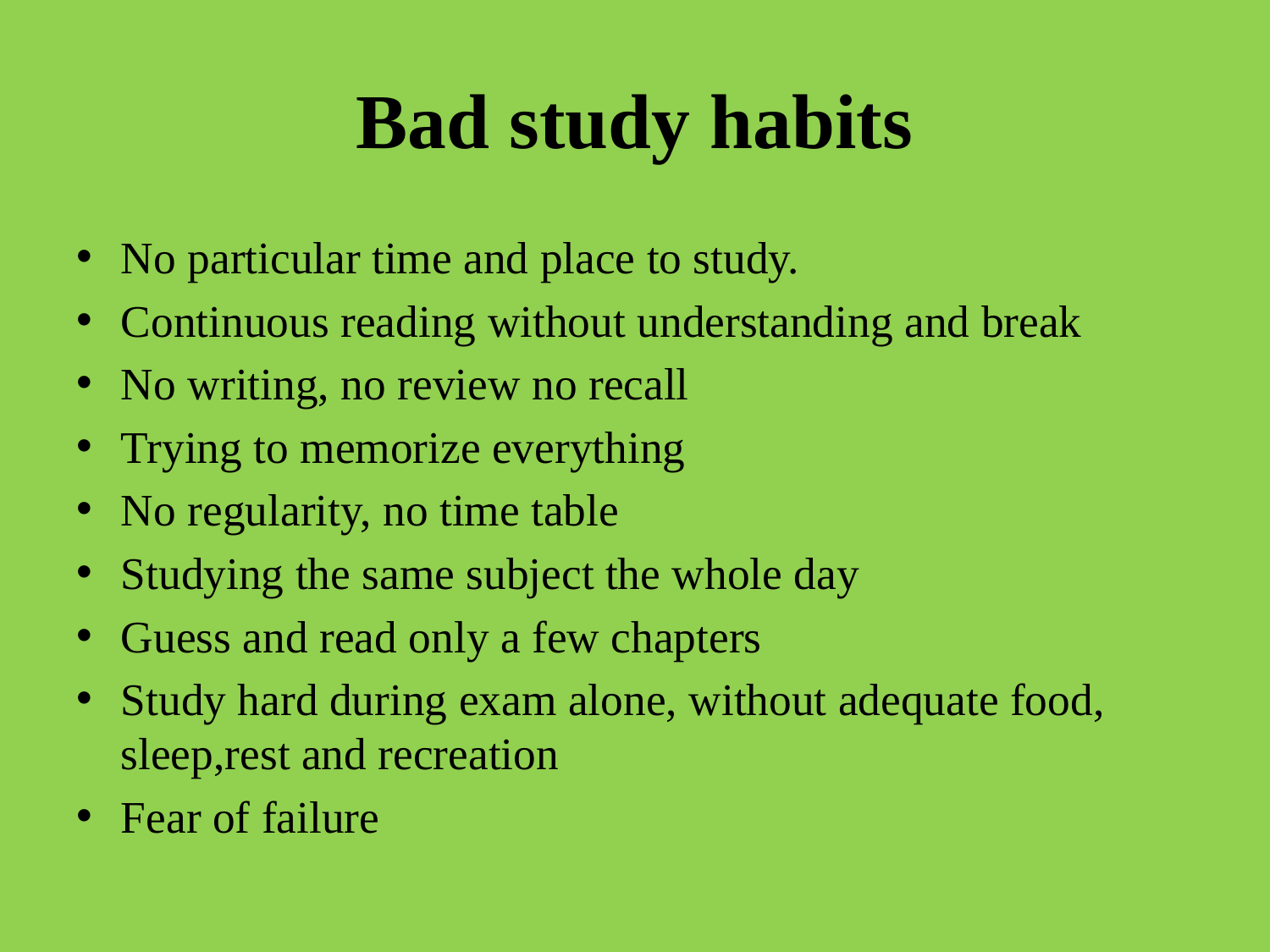

# Bad study habits
No particular time and place to study.
Continuous reading without understanding and break
No writing, no review no recall
Trying to memorize everything
No regularity, no time table
Studying the same subject the whole day
Guess and read only a few chapters
Study hard during exam alone, without adequate food, sleep,rest and recreation
Fear of failure